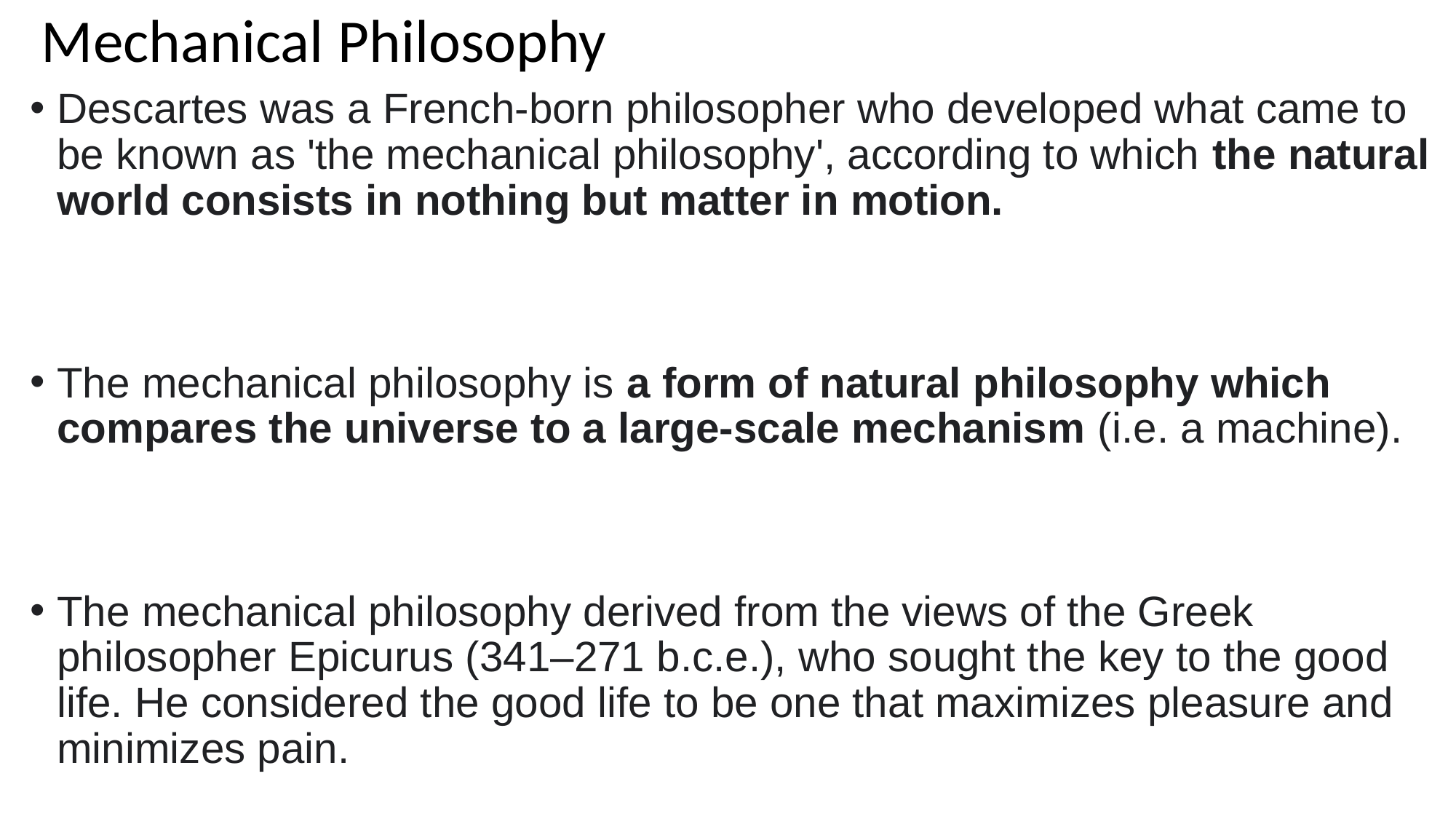

# Mechanical Philosophy
Descartes was a French-born philosopher who developed what came to be known as 'the mechanical philosophy', according to which the natural world consists in nothing but matter in motion.

The mechanical philosophy is a form of natural philosophy which compares the universe to a large-scale mechanism (i.e. a machine).

The mechanical philosophy derived from the views of the Greek philosopher Epicurus (341–271 b.c.e.), who sought the key to the good life. He considered the good life to be one that maximizes pleasure and minimizes pain.